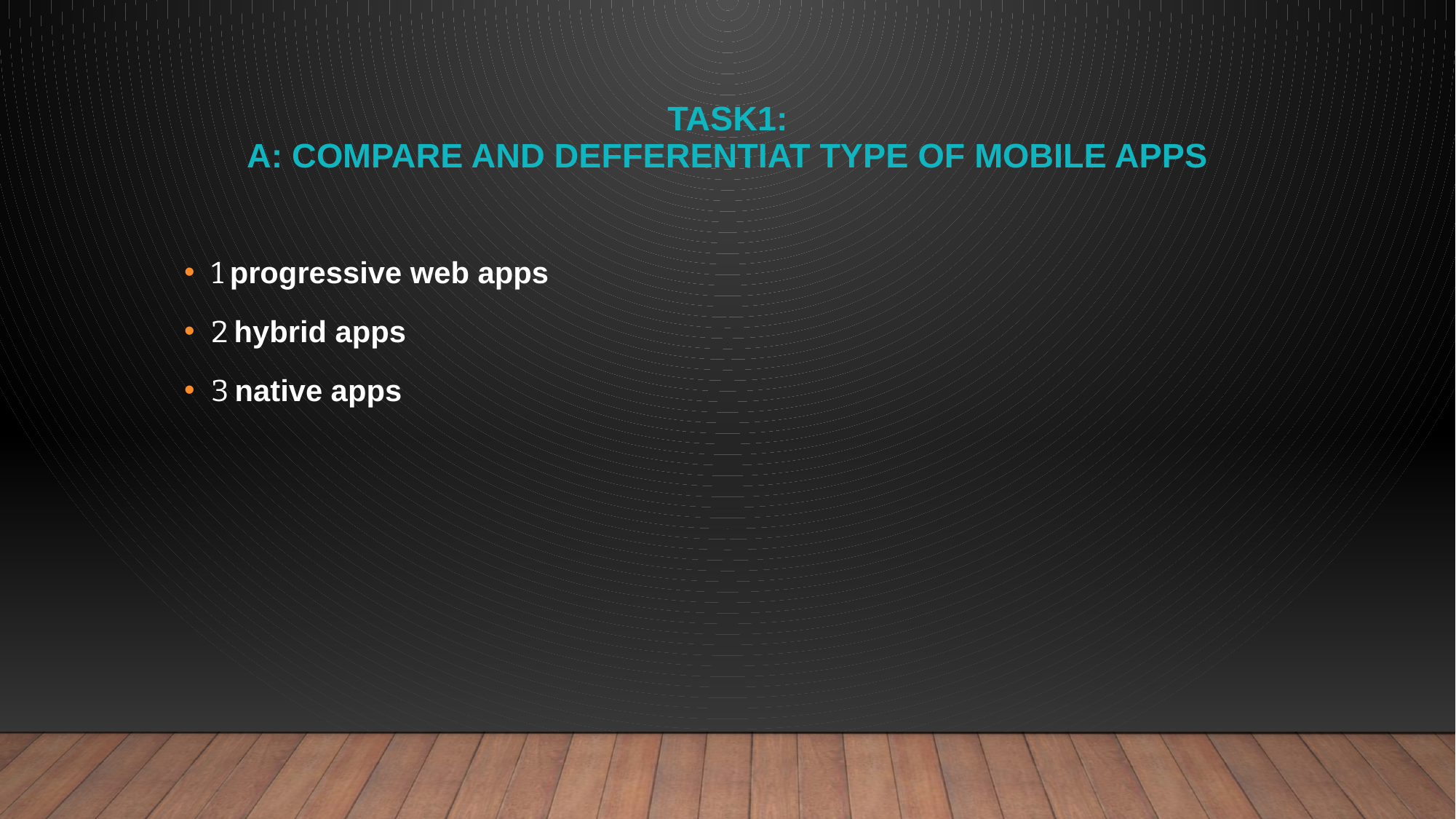

# Task1: a: compare and defferentiat type of mobile apps
1 progressive web apps
2 hybrid apps
3 native apps